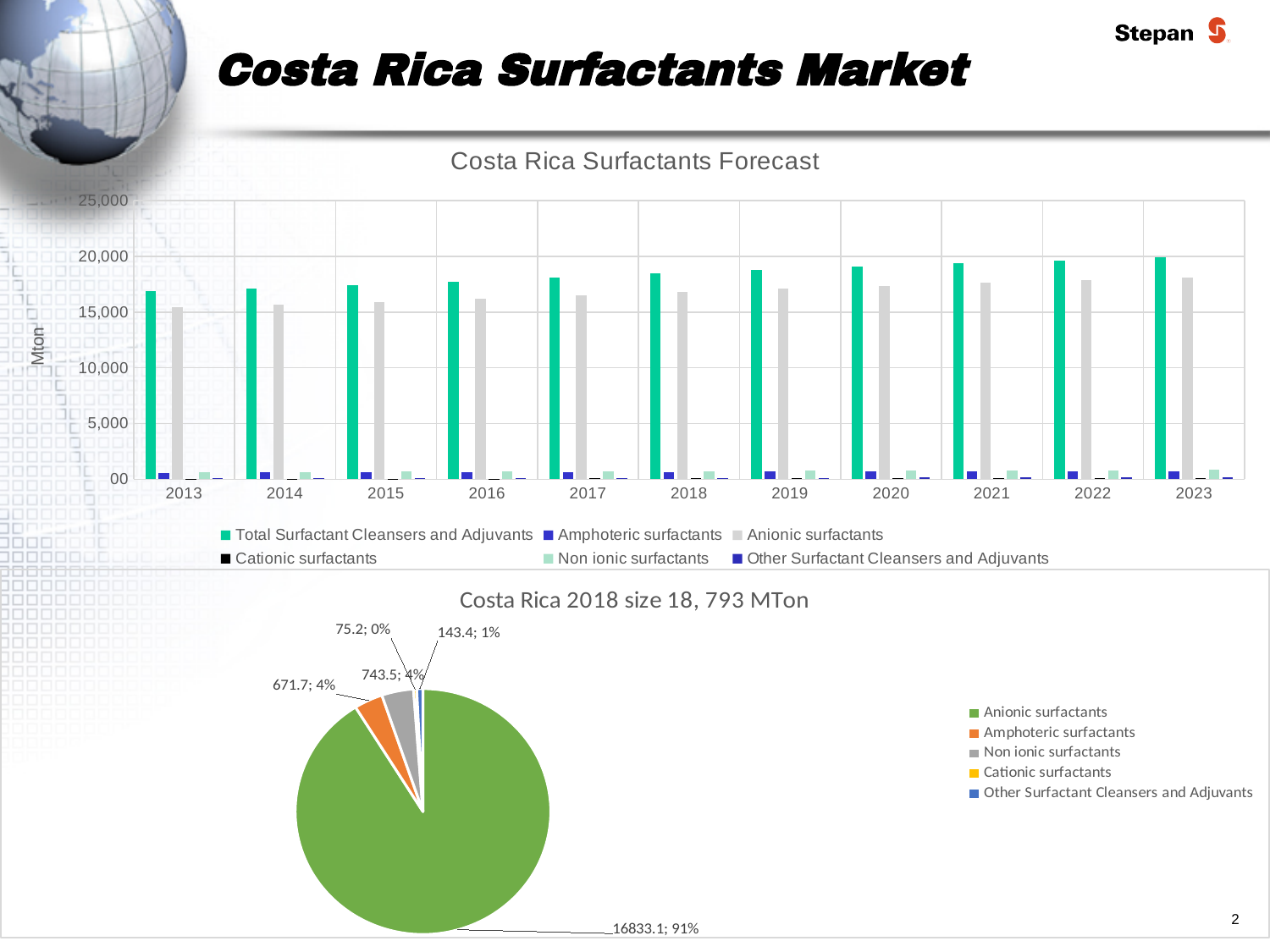

# Costa Rica Surfactants Market

### Chart: Costa Rica Surfactants Forecast

| Category | Total Surfactant Cleansers and Adjuvants | Amphoteric surfactants | Anionic surfactants | Cationic surfactants | Non ionic surfactants | Other Surfactant Cleansers and Adjuvants |
|---|---|---|---|---|---|---|
| 2013 | 16876.3 | 596.6 | 15438.6 | 64.8 | 656.8 | 119.4 |
| 2014 | 17132.9 | 610.9 | 15660.2 | 66.4 | 673.3 | 122.1 |
| 2015 | 17428.1 | 623.9 | 15917.6 | 69.9 | 690.5 | 126.2 |
| 2016 | 17726.4 | 642.0 | 16179.6 | 71.5 | 697.4 | 136.0 |
| 2017 | 18094.1 | 656.7 | 16503.1 | 73.4 | 720.9 | 140.0 |
| 2018 | 18466.9 | 671.7 | 16833.1 | 75.2 | 743.5 | 143.4 |
| 2019 | 18792.8 | 685.6 | 17119.8 | 77.0 | 763.9 | 146.4 |
| 2020 | 19093.5 | 699.0 | 17381.2 | 79.0 | 785.1 | 149.2 |
| 2021 | 19379.5 | 711.9 | 17627.9 | 81.1 | 806.8 | 151.7 |
| 2022 | 19658.8 | 726.2 | 17865.7 | 83.3 | 829.1 | 154.5 |
| 2023 | 19931.0 | 741.3 | 18096.3 | 85.5 | 850.7 | 157.1 |

### Chart: Costa Rica 2018 size 18, 793 MTon

| Category | 2018 |
|---|---|
| Anionic surfactants | 16833.1 |
| Amphoteric surfactants | 671.7 |
| Non ionic surfactants | 743.5 |
| Cationic surfactants | 75.2 |
| Other Surfactant Cleansers and Adjuvants | 143.4 |
2